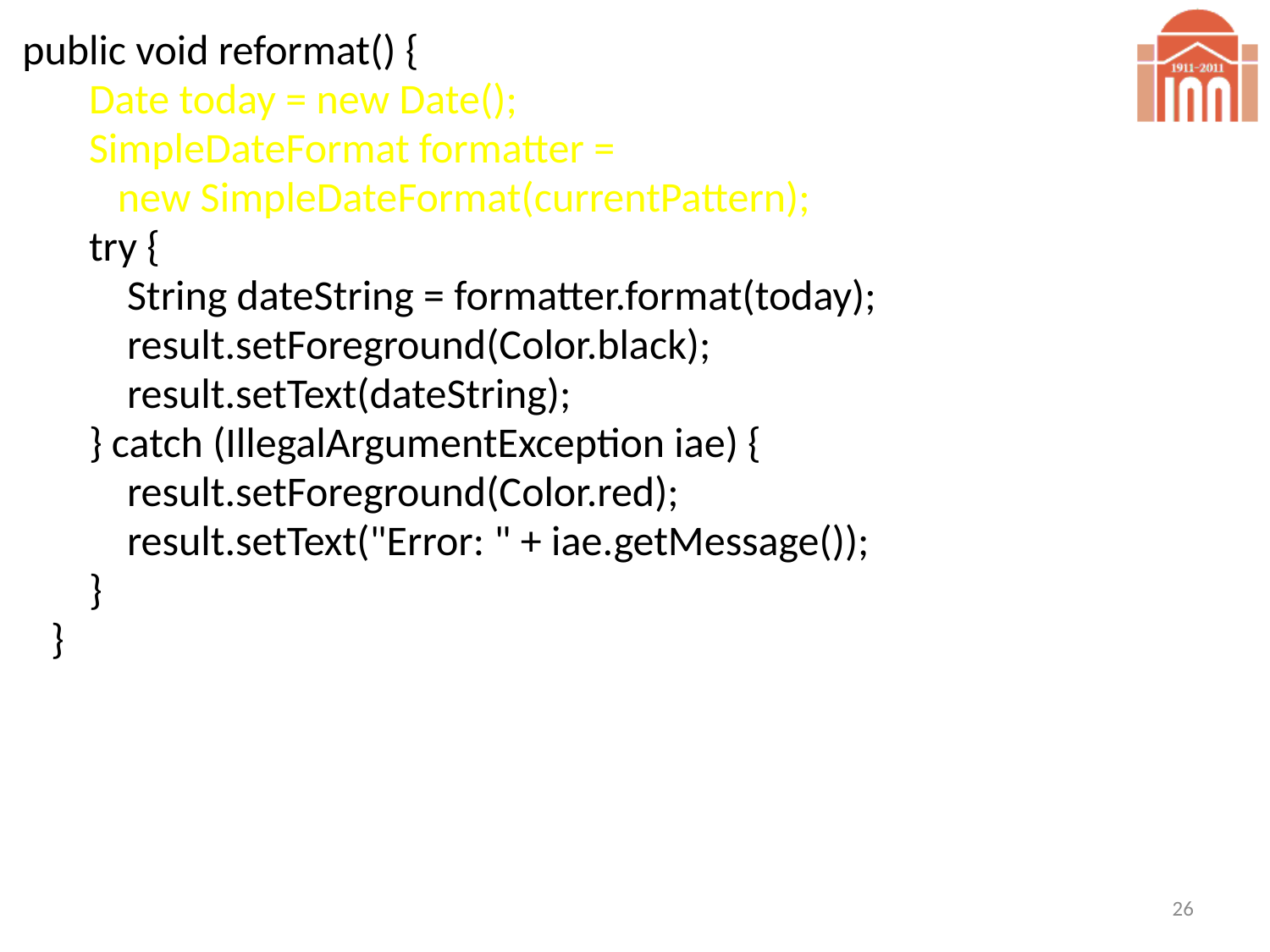

public void reformat() {
        Date today = new Date();
        SimpleDateFormat formatter =
           new SimpleDateFormat(currentPattern);
        try {
            String dateString = formatter.format(today);
            result.setForeground(Color.black);
            result.setText(dateString);
        } catch (IllegalArgumentException iae) {
            result.setForeground(Color.red);
            result.setText("Error: " + iae.getMessage());
        }
    }
26